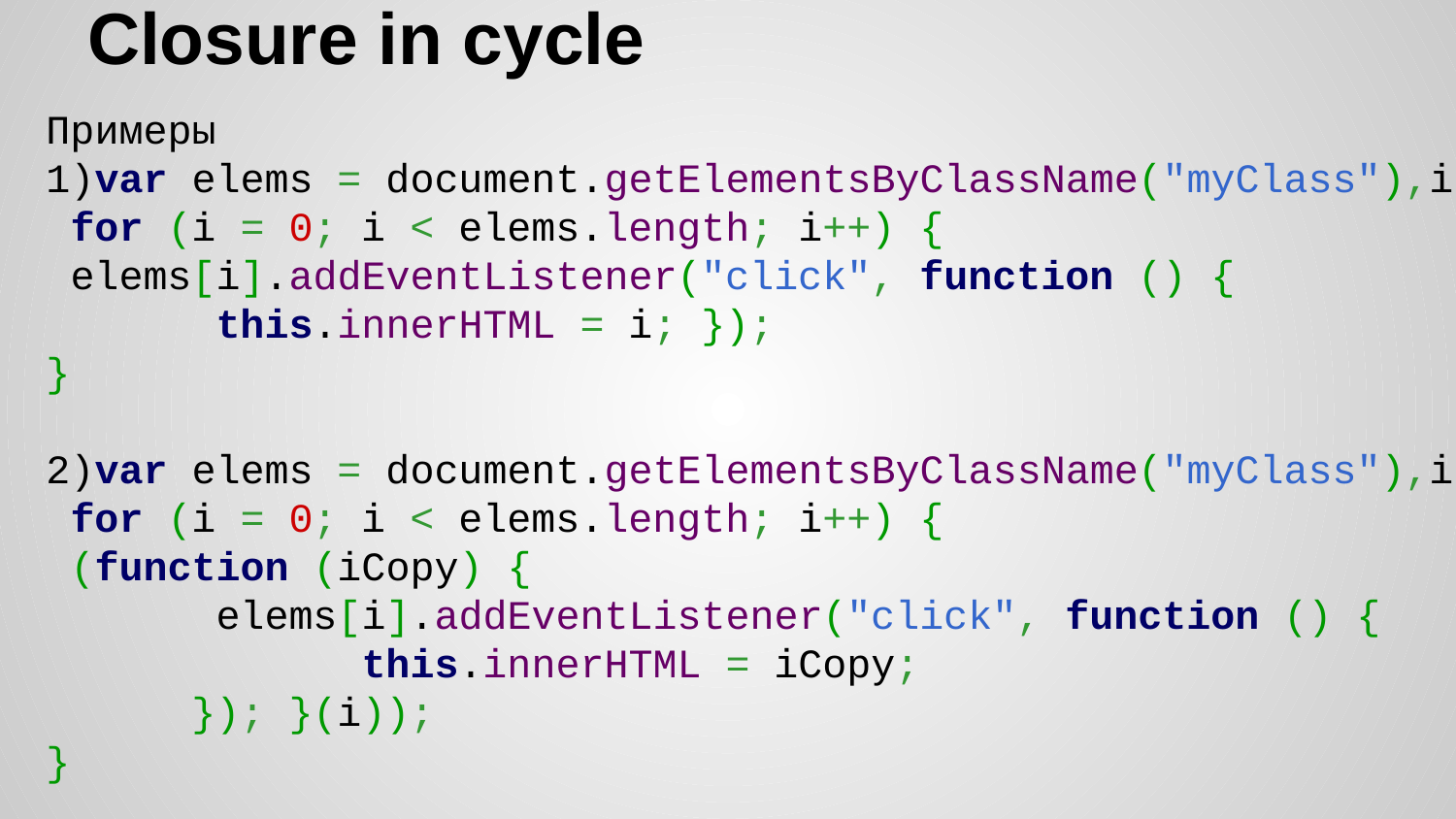

# Closure in cycle
Примеры
1)var elems = document.getElementsByClassName("myClass"),i;
 for (i = 0; i < elems.length; i++) {
 elems[i].addEventListener("click", function () {
	 this.innerHTML = i; });
}

2)var elems = document.getElementsByClassName("myClass"),i;
 for (i = 0; i < elems.length; i++) {
 (function (iCopy) {
	 elems[i].addEventListener("click", function () {
		 this.innerHTML = iCopy;
	}); }(i));
}